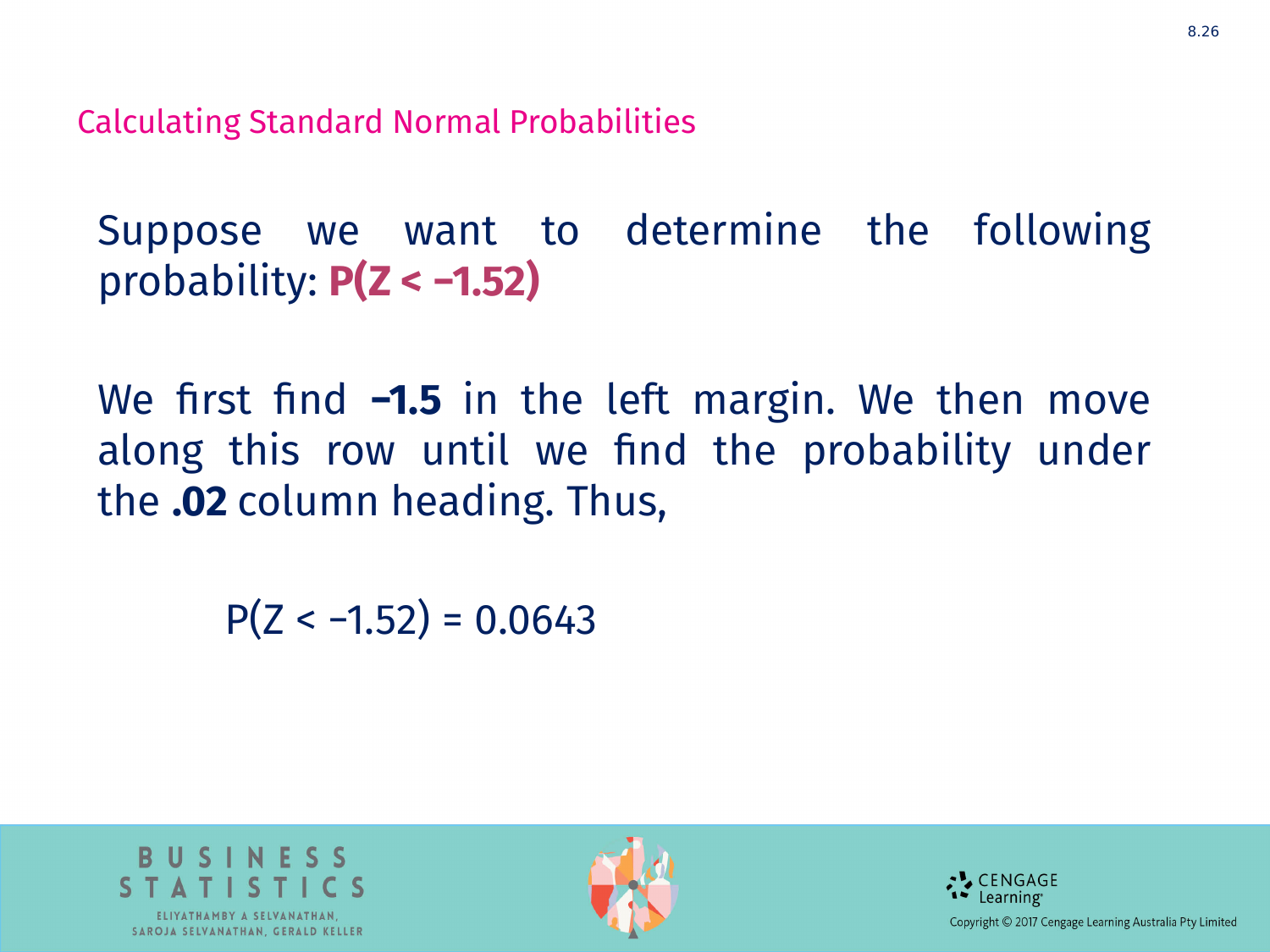

8.26
Calculating Standard Normal Probabilities
Suppose we want to determine the following probability: P(Z < −1.52)

We first find −1.5 in the left margin. We then move along this row until we find the probability under the .02 column heading. Thus,

	P(Z < −1.52) = 0.0643